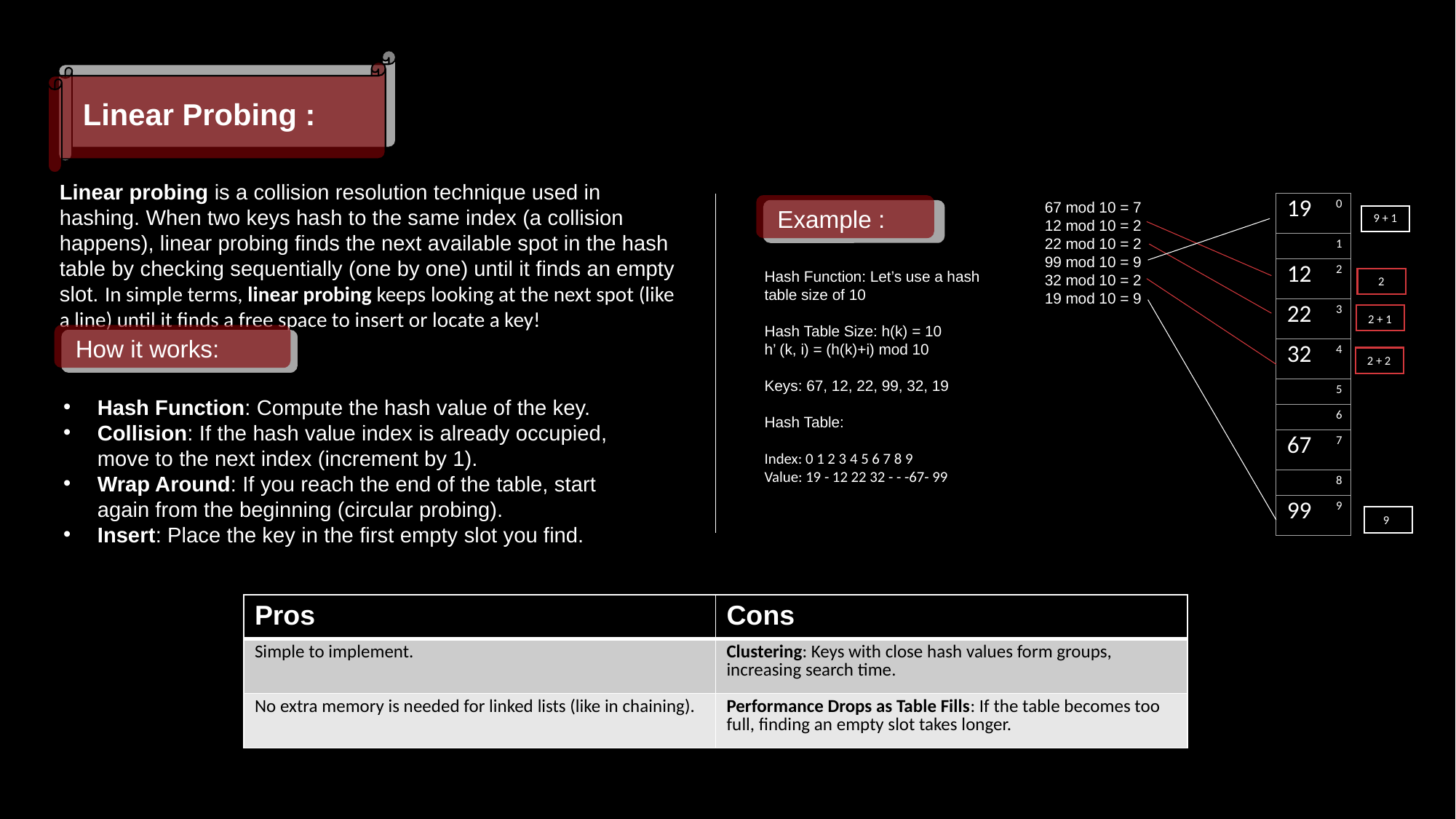

Linear Probing :
Linear probing is a collision resolution technique used in hashing. When two keys hash to the same index (a collision happens), linear probing finds the next available spot in the hash table by checking sequentially (one by one) until it finds an empty slot. In simple terms, linear probing keeps looking at the next spot (like a line) until it finds a free space to insert or locate a key!
67 mod 10 = 7
12 mod 10 = 2
22 mod 10 = 2
99 mod 10 = 9
32 mod 10 = 2
19 mod 10 = 9
| 19 | 0 |
| --- | --- |
|  | 1 |
| 12 | 2 |
| 22 | 3 |
| 32 | 4 |
|  | 5 |
|  | 6 |
| 67 | 7 |
|  | 8 |
| 99 | 9 |

Example :

9 + 1

Hash Function: Let’s use a hash table size of 10
Hash Table Size: h(k) = 10
h’ (k, i) = (h(k)+i) mod 10
Keys: 67, 12, 22, 99, 32, 19

Hash Table:

Index: 0 1 2 3 4 5 6 7 8 9
Value: 19 - 12 22 32 - - -67- 99

2

2 + 1

How it works:

2 + 2
Hash Function: Compute the hash value of the key.
Collision: If the hash value index is already occupied, move to the next index (increment by 1).
Wrap Around: If you reach the end of the table, start again from the beginning (circular probing).
Insert: Place the key in the first empty slot you find.

9
| Pros | Cons |
| --- | --- |
| Simple to implement. | Clustering: Keys with close hash values form groups, increasing search time. |
| No extra memory is needed for linked lists (like in chaining). | Performance Drops as Table Fills: If the table becomes too full, finding an empty slot takes longer. |